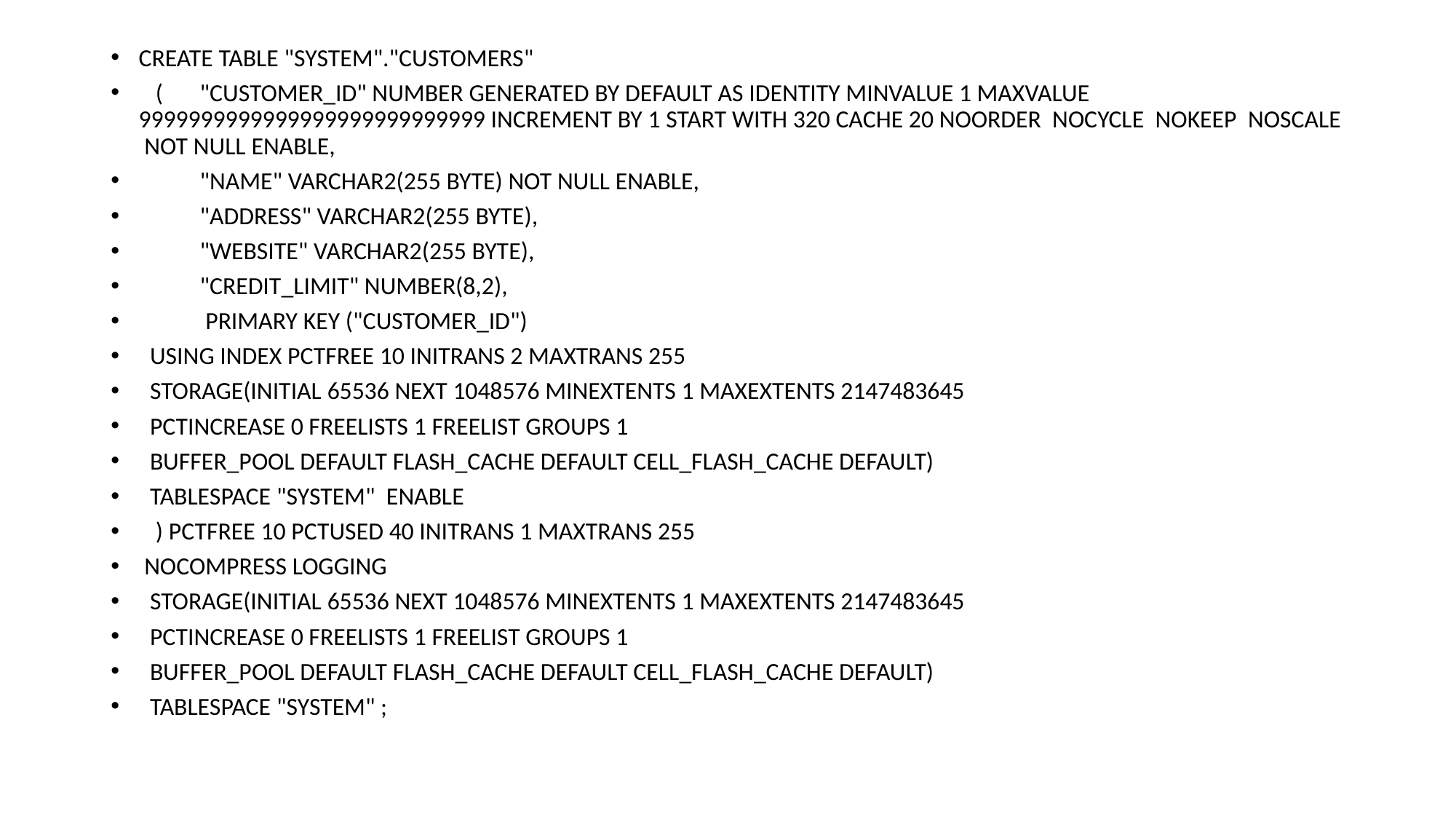

CREATE TABLE "SYSTEM"."CUSTOMERS"
   (	"CUSTOMER_ID" NUMBER GENERATED BY DEFAULT AS IDENTITY MINVALUE 1 MAXVALUE 9999999999999999999999999999 INCREMENT BY 1 START WITH 320 CACHE 20 NOORDER  NOCYCLE  NOKEEP  NOSCALE  NOT NULL ENABLE,
	"NAME" VARCHAR2(255 BYTE) NOT NULL ENABLE,
	"ADDRESS" VARCHAR2(255 BYTE),
	"WEBSITE" VARCHAR2(255 BYTE),
	"CREDIT_LIMIT" NUMBER(8,2),
	 PRIMARY KEY ("CUSTOMER_ID")
  USING INDEX PCTFREE 10 INITRANS 2 MAXTRANS 255
  STORAGE(INITIAL 65536 NEXT 1048576 MINEXTENTS 1 MAXEXTENTS 2147483645
  PCTINCREASE 0 FREELISTS 1 FREELIST GROUPS 1
  BUFFER_POOL DEFAULT FLASH_CACHE DEFAULT CELL_FLASH_CACHE DEFAULT)
  TABLESPACE "SYSTEM"  ENABLE
   ) PCTFREE 10 PCTUSED 40 INITRANS 1 MAXTRANS 255
 NOCOMPRESS LOGGING
  STORAGE(INITIAL 65536 NEXT 1048576 MINEXTENTS 1 MAXEXTENTS 2147483645
  PCTINCREASE 0 FREELISTS 1 FREELIST GROUPS 1
  BUFFER_POOL DEFAULT FLASH_CACHE DEFAULT CELL_FLASH_CACHE DEFAULT)
  TABLESPACE "SYSTEM" ;